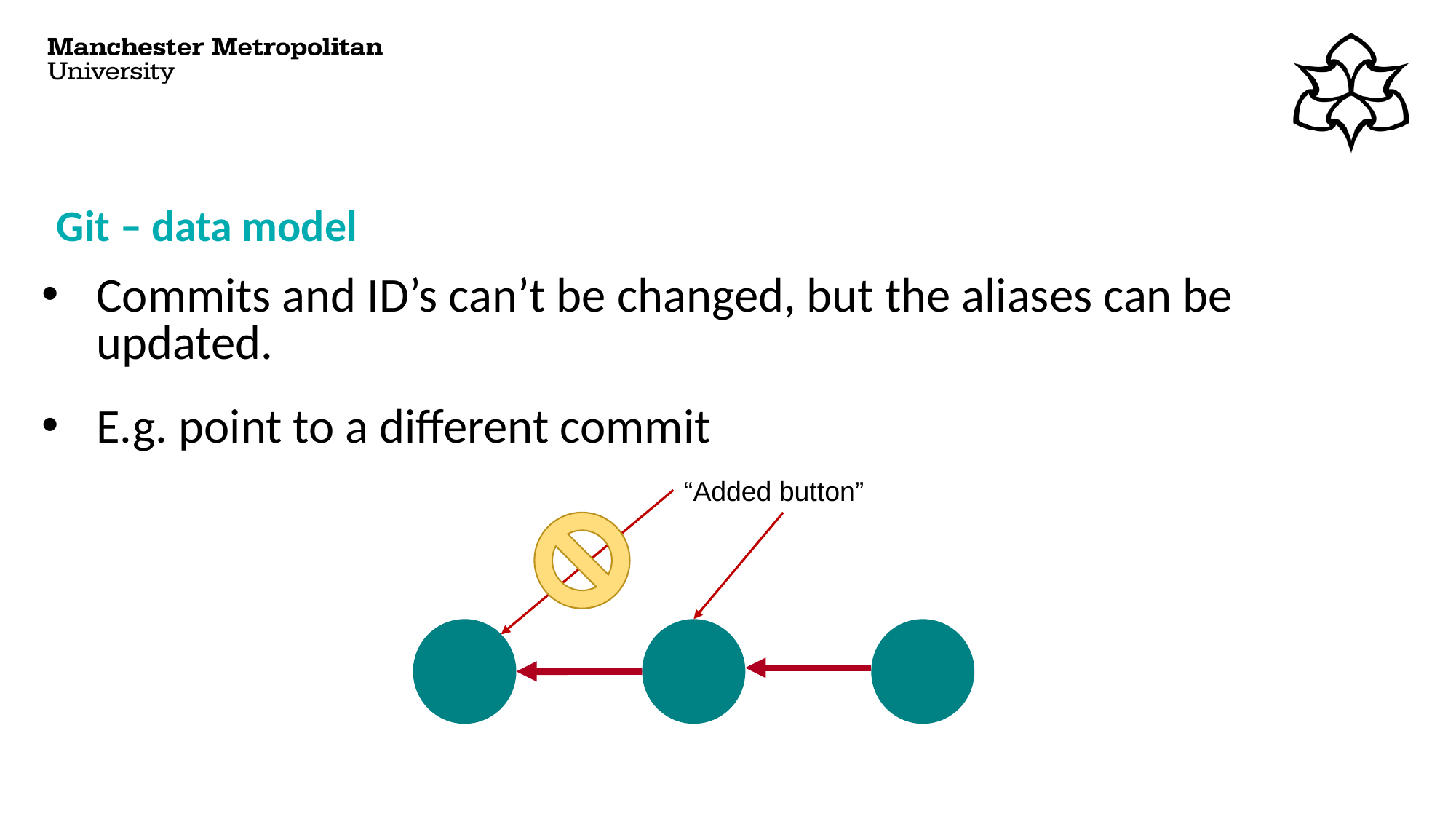

# Git – data model
Commits and ID’s can’t be changed, but the aliases can be updated.
E.g. point to a different commit

“Added button”